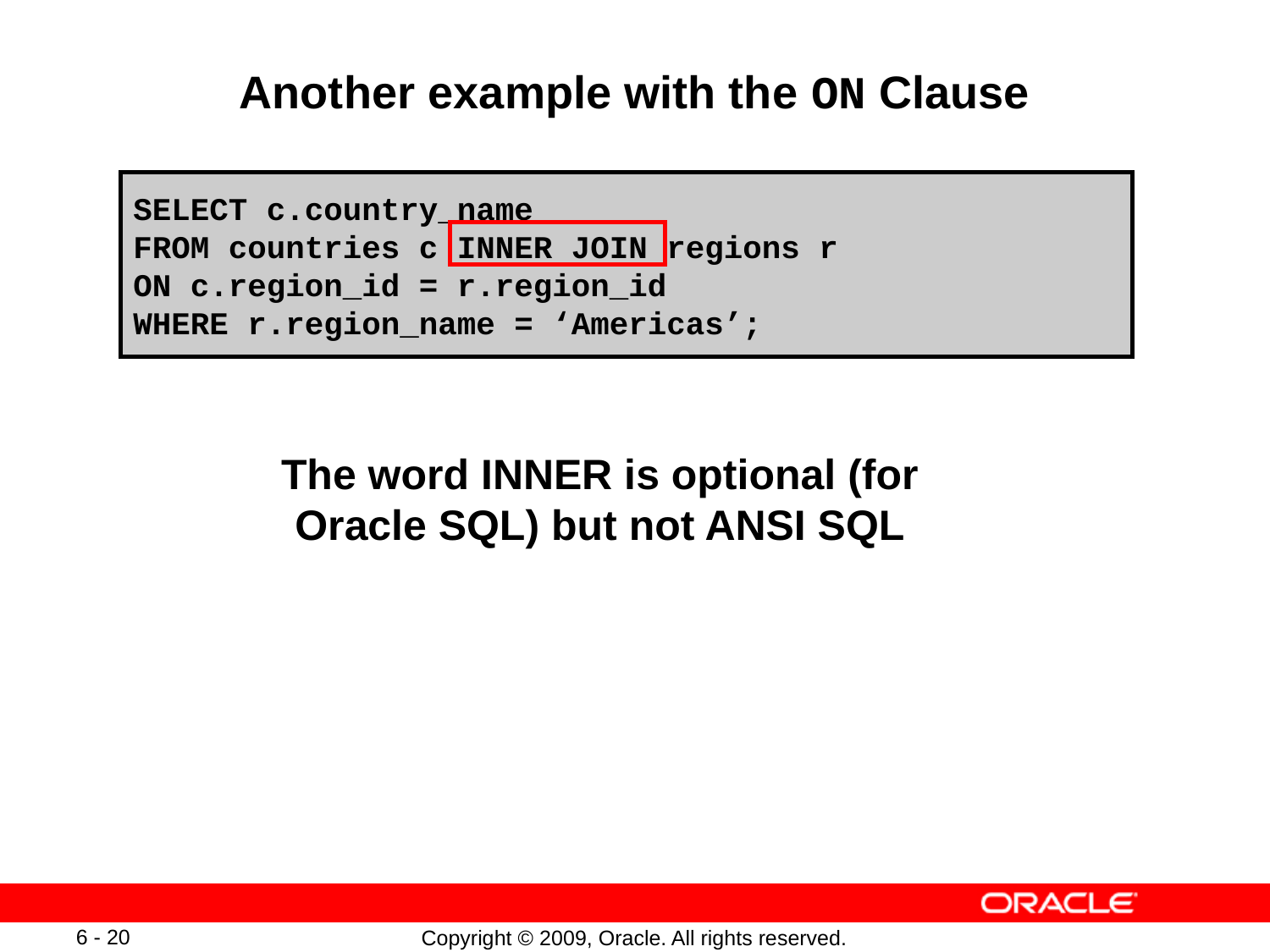

# Another example with the ON Clause
SELECT c.country_name
FROM countries c INNER JOIN regions r
ON c.region_id = r.region_id
WHERE r.region_name = ‘Americas’;

The word INNER is optional (for Oracle SQL) but not ANSI SQL